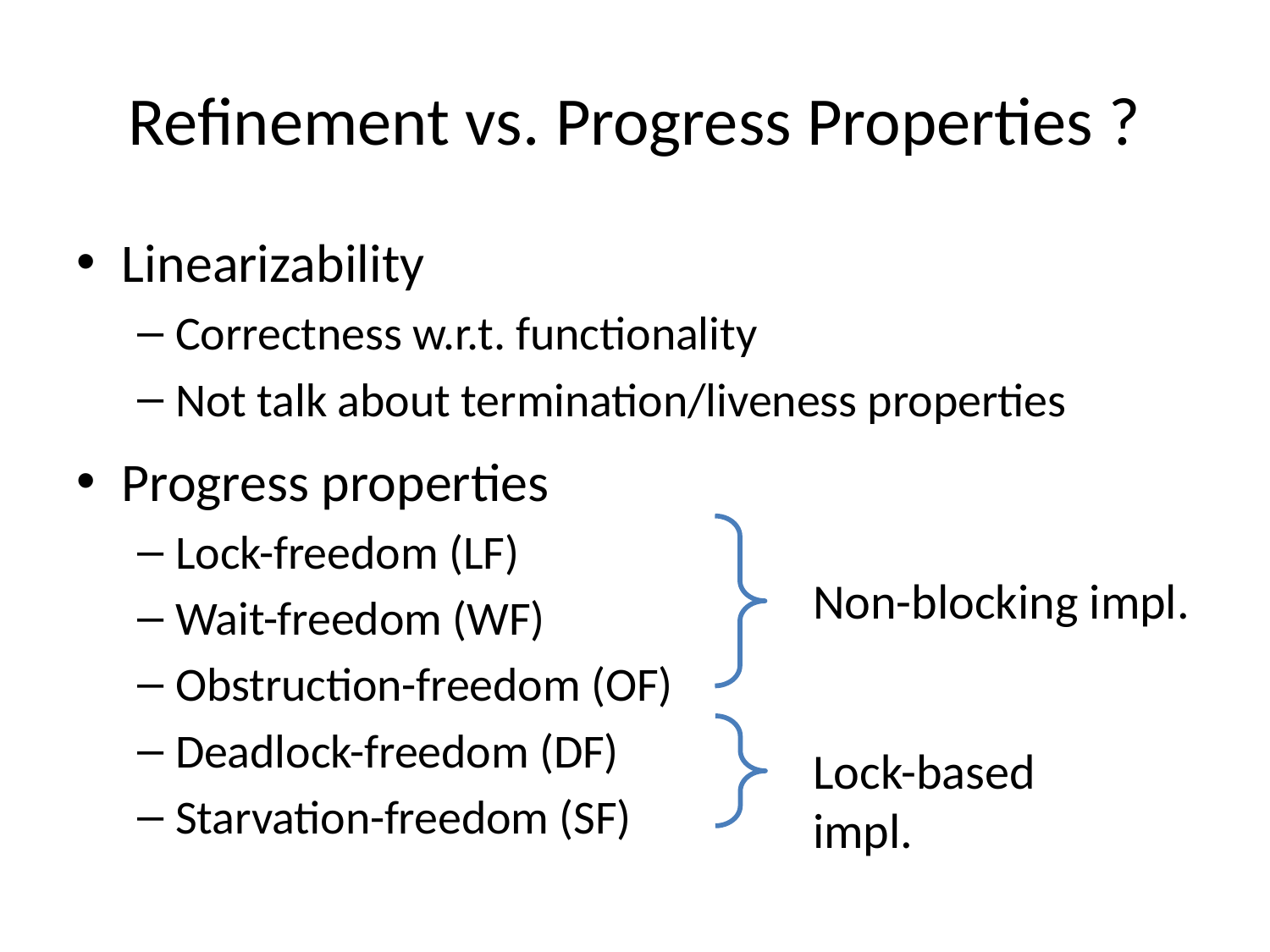

# Refinement vs. Progress Properties ?
Linearizability
Correctness w.r.t. functionality
Not talk about termination/liveness properties
Progress properties
Lock-freedom (LF)
Wait-freedom (WF)
Obstruction-freedom (OF)
Deadlock-freedom (DF)
Starvation-freedom (SF)

Non-blocking impl.

Lock-based impl.